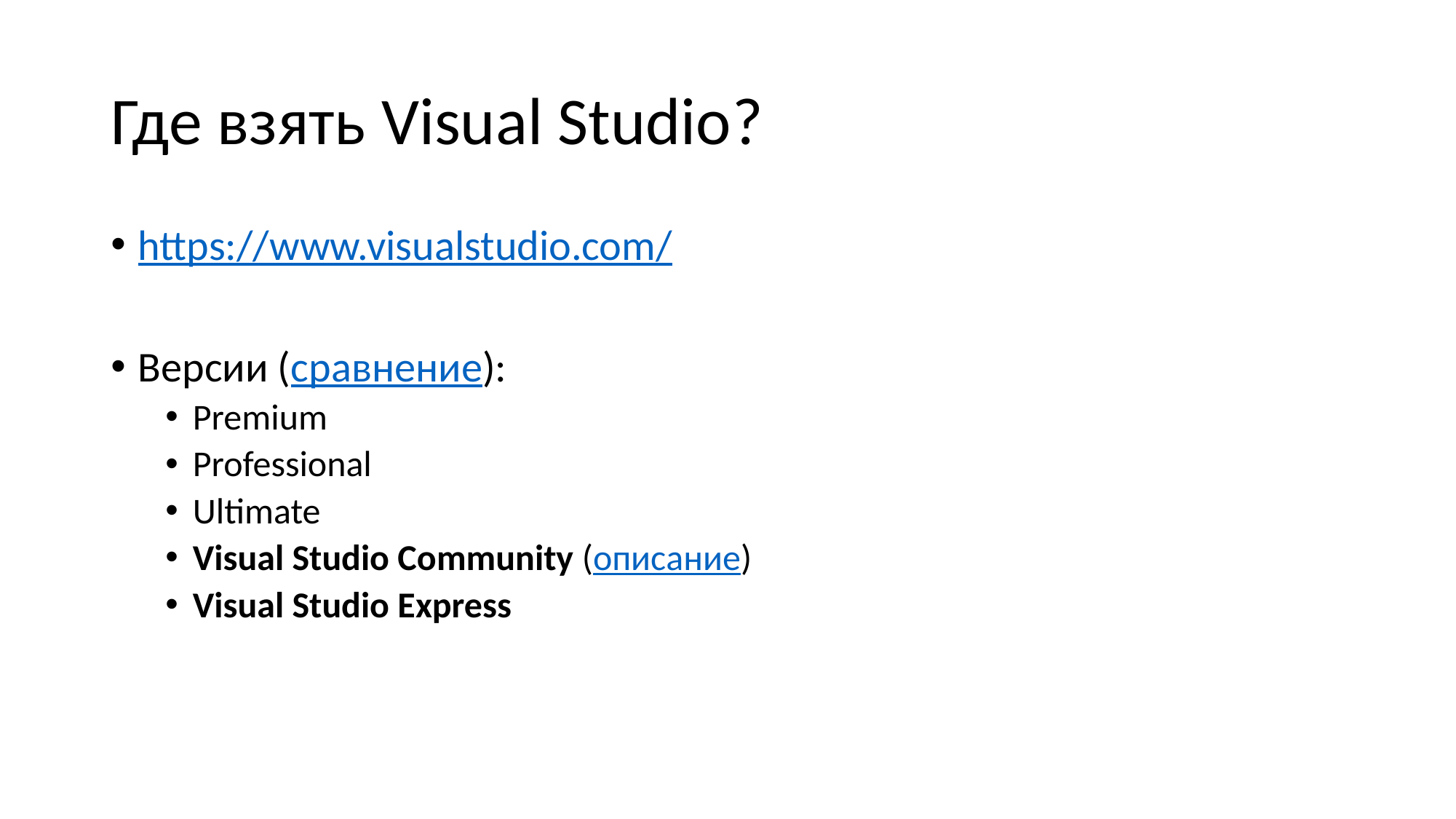

# Где взять Visual Studio?
https://www.visualstudio.com/

Версии (сравнение):
Premium
Professional
Ultimate
Visual Studio Community (описание)
Visual Studio Express